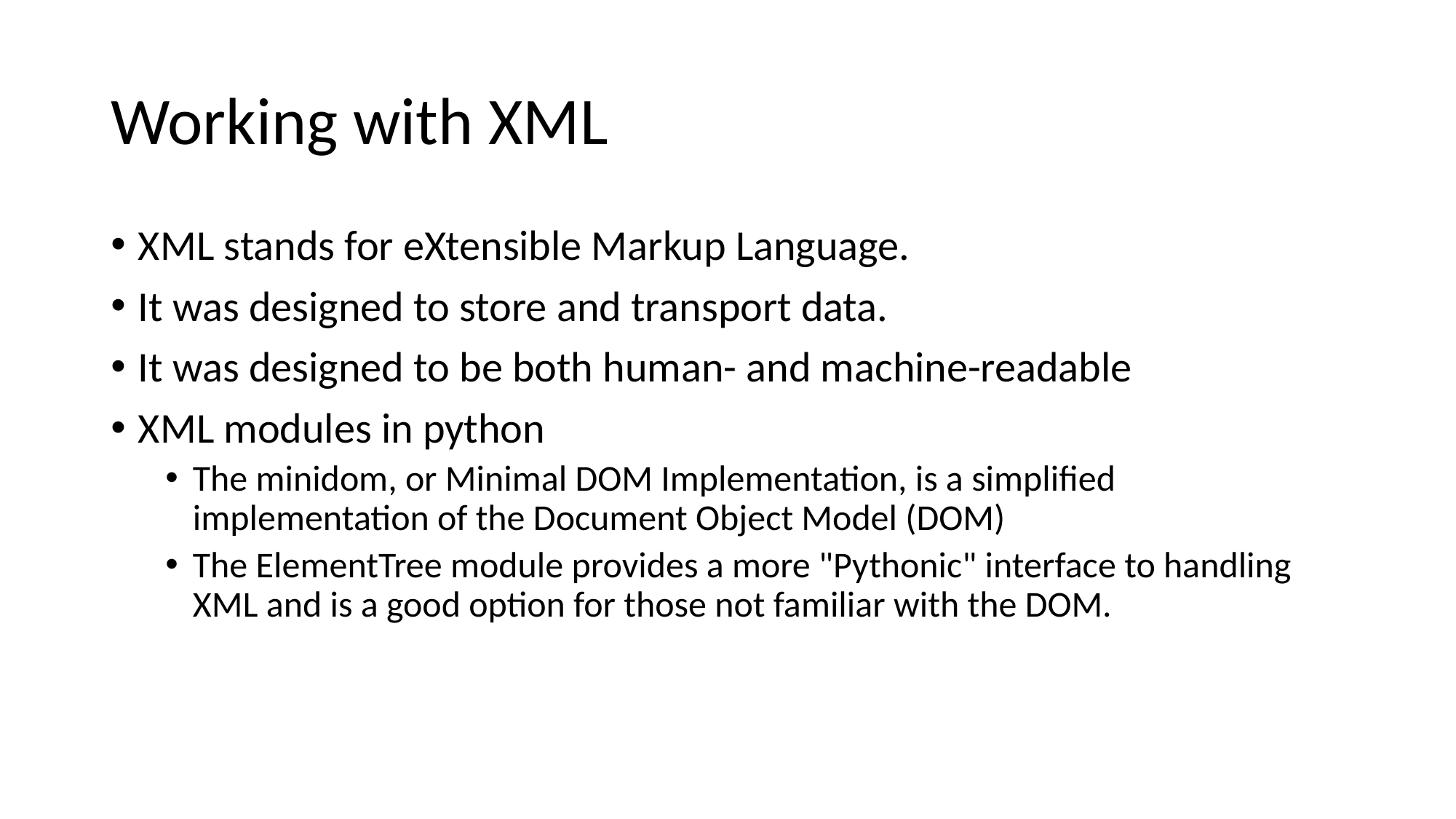

# Working with XML
XML stands for eXtensible Markup Language.
It was designed to store and transport data.
It was designed to be both human- and machine-readable
XML modules in python
The minidom, or Minimal DOM Implementation, is a simplified implementation of the Document Object Model (DOM)
The ElementTree module provides a more "Pythonic" interface to handling XML and is a good option for those not familiar with the DOM.